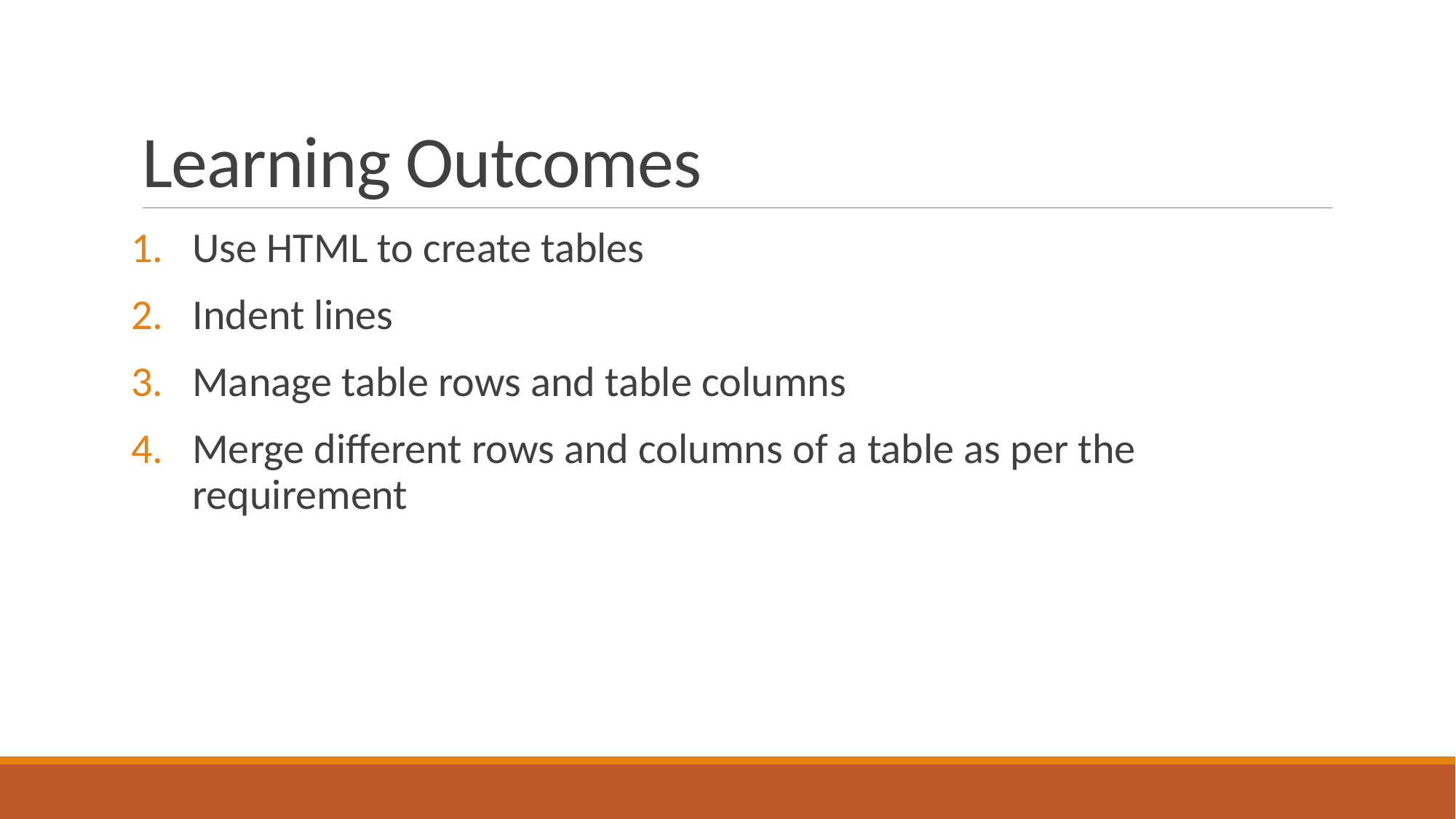

# Learning Outcomes
Use HTML to create tables
Indent lines
Manage table rows and table columns
Merge different rows and columns of a table as per the requirement